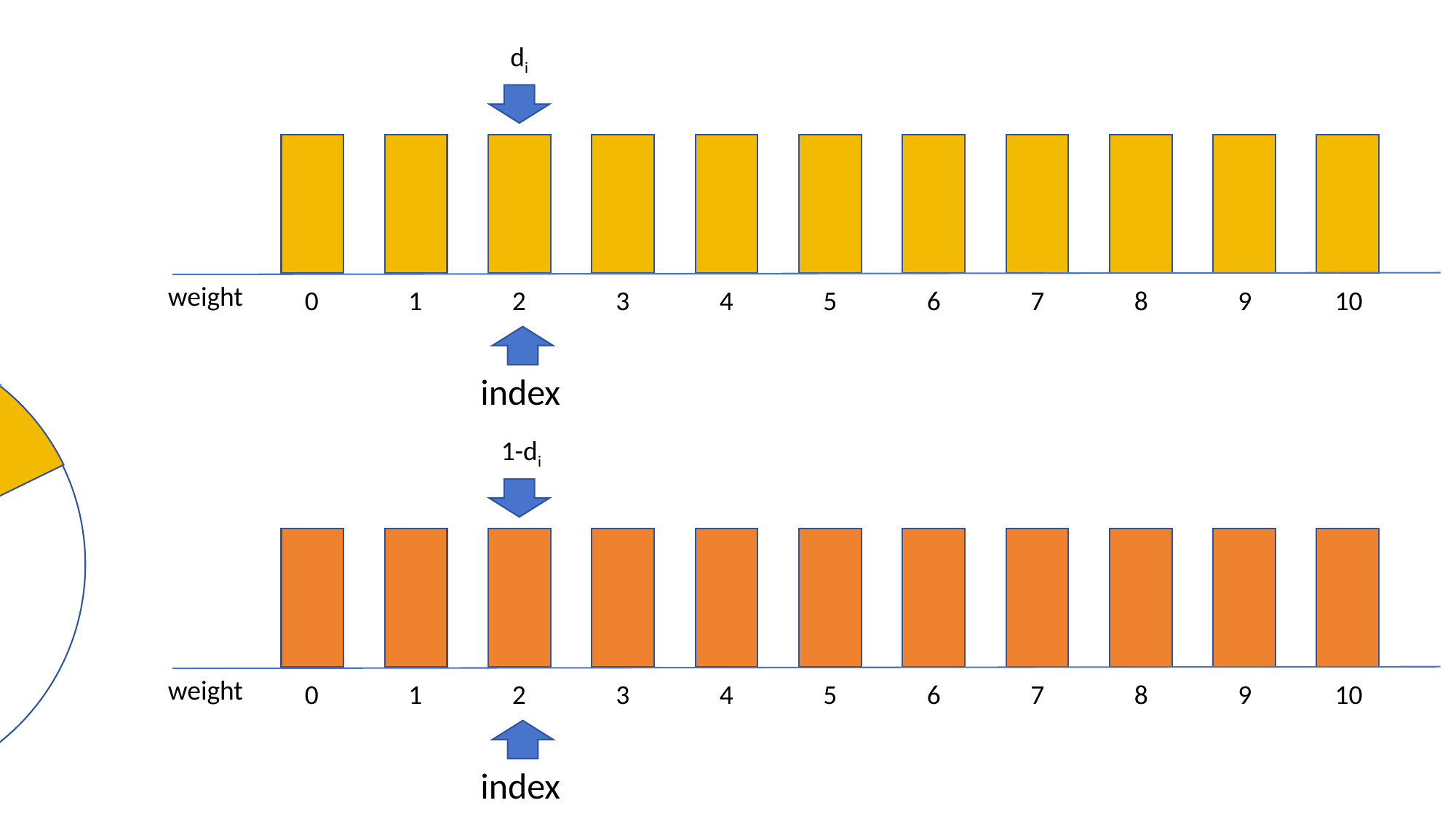

di

hi = nqz * 10
index = floor(hi)
di=dist/R

weight
0
1
2
3
4
5
6
7
8
9
10

index
R
q
1-di

1

dist

0
weight
0
1
2
3
4
5
6
7
8
9
10

index